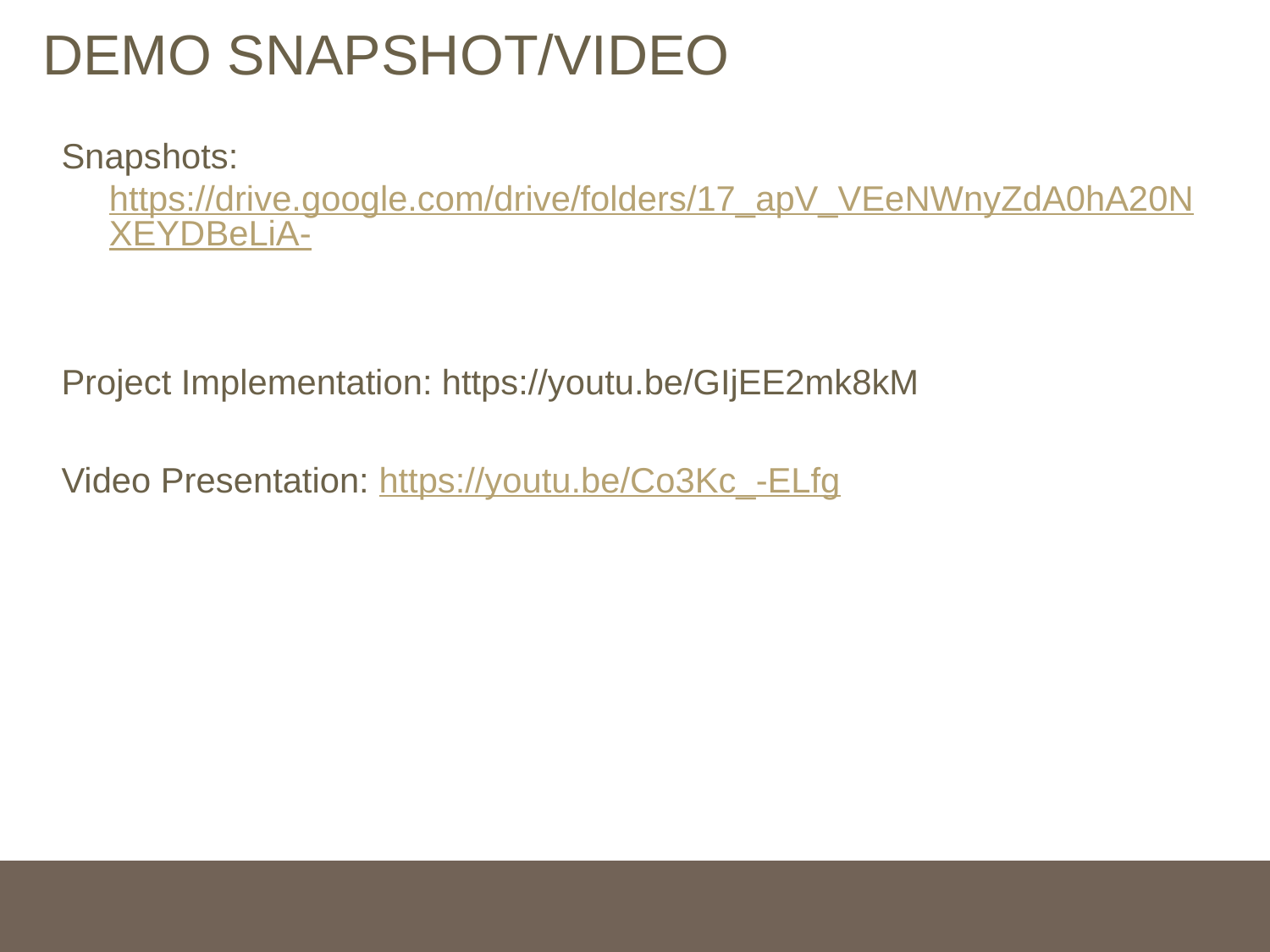

# DEMO SNAPSHOT/VIDEO
Snapshots: https://drive.google.com/drive/folders/17_apV_VEeNWnyZdA0hA20NXEYDBeLiA-

Project Implementation: https://youtu.be/GIjEE2mk8kM

Video Presentation: https://youtu.be/Co3Kc_-ELfg